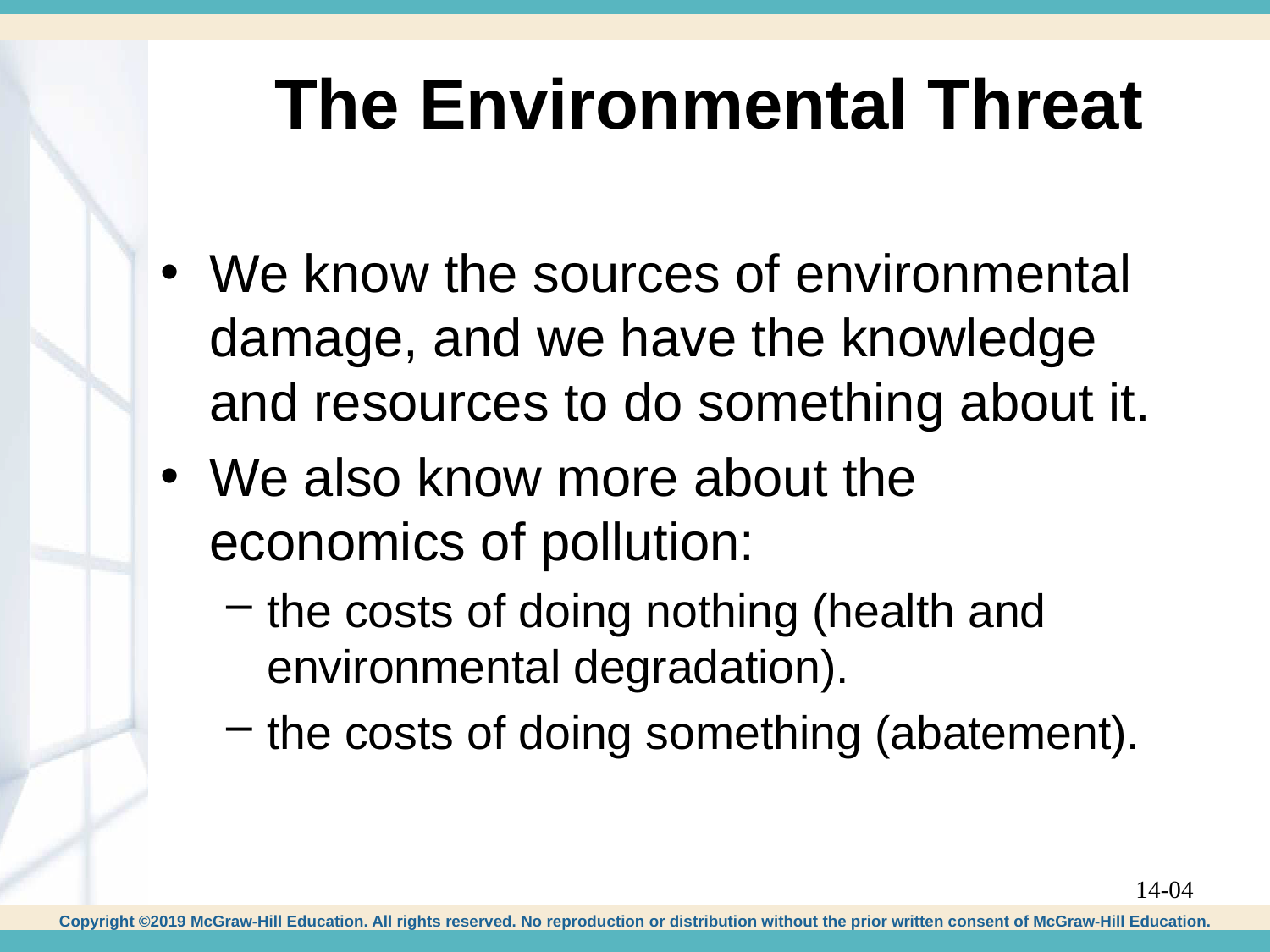

# The Environmental Threat
We know the sources of environmental damage, and we have the knowledge and resources to do something about it.
We also know more about the economics of pollution:
the costs of doing nothing (health and environmental degradation).
the costs of doing something (abatement).
14-04